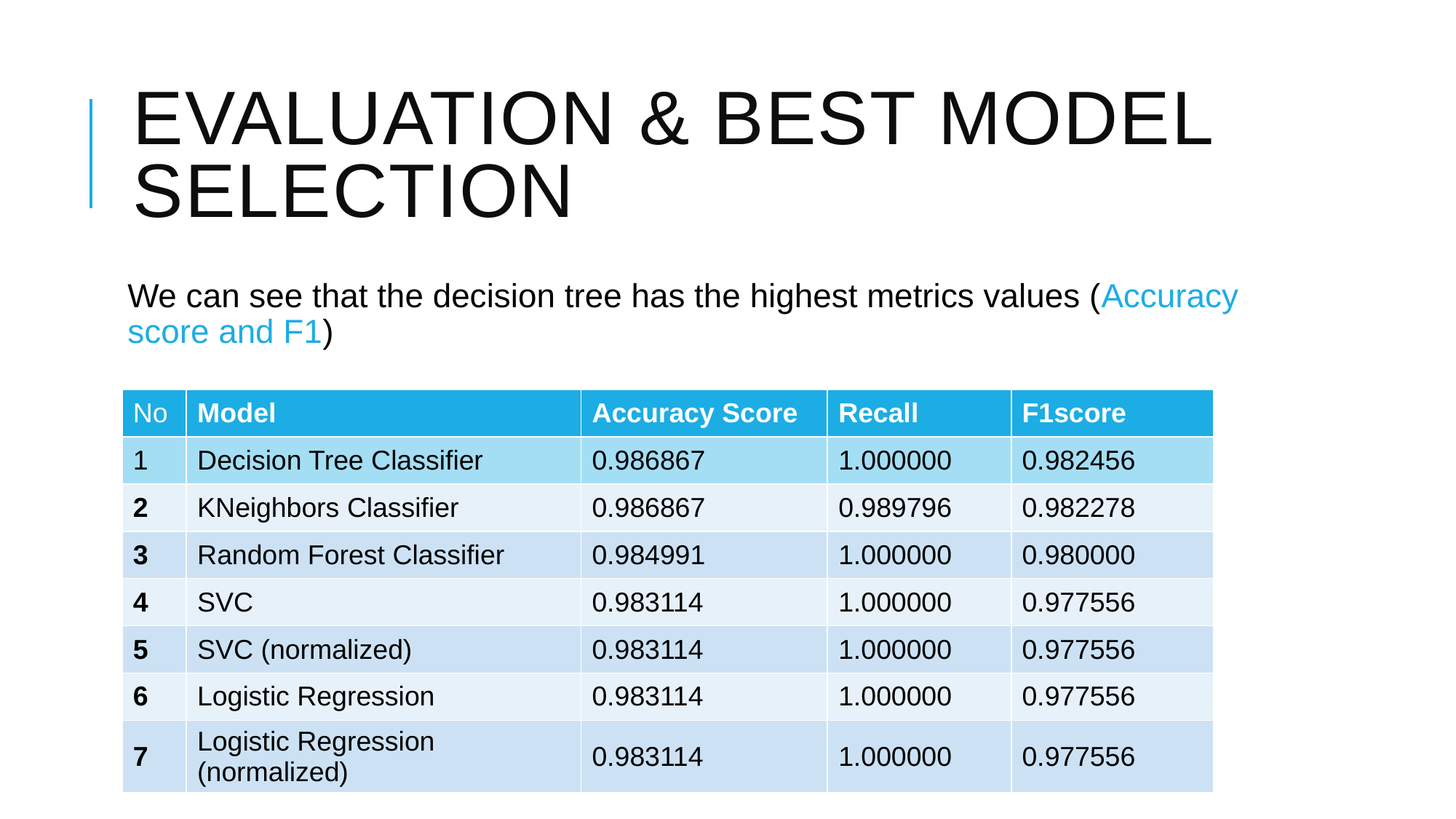

# Evaluation & Best model selection
We can see that the decision tree has the highest metrics values (Accuracy score and F1)

| No | Model | Accuracy Score | Recall | F1score |
| --- | --- | --- | --- | --- |
| 1 | Decision Tree Classifier | 0.986867 | 1.000000 | 0.982456 |
| 2 | KNeighbors Classifier | 0.986867 | 0.989796 | 0.982278 |
| 3 | Random Forest Classifier | 0.984991 | 1.000000 | 0.980000 |
| 4 | SVC | 0.983114 | 1.000000 | 0.977556 |
| 5 | SVC (normalized) | 0.983114 | 1.000000 | 0.977556 |
| 6 | Logistic Regression | 0.983114 | 1.000000 | 0.977556 |
| 7 | Logistic Regression (normalized) | 0.983114 | 1.000000 | 0.977556 |